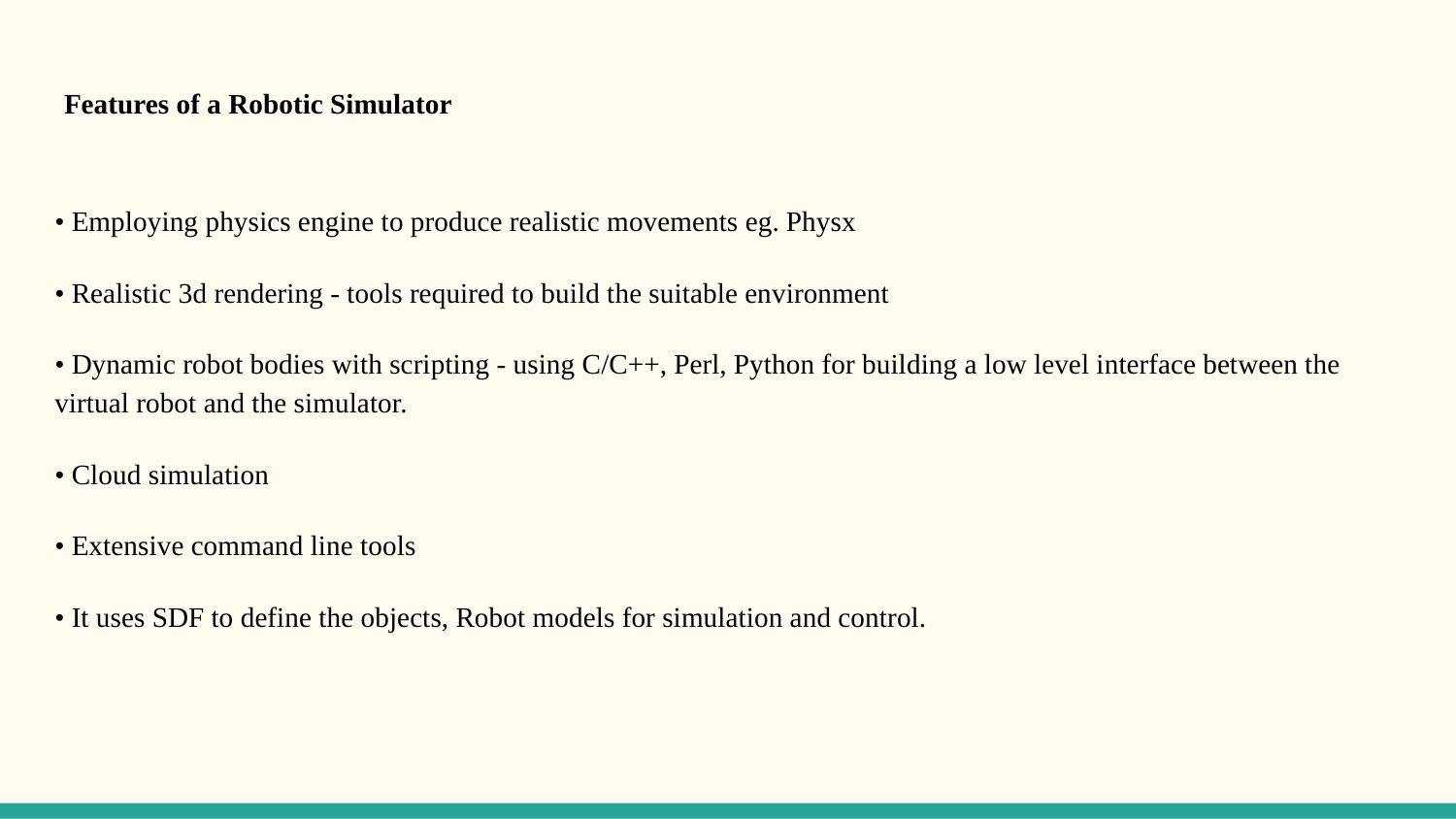

# Features of a Robotic Simulator
• Employing physics engine to produce realistic movements eg. Physx
• Realistic 3d rendering - tools required to build the suitable environment
• Dynamic robot bodies with scripting - using C/C++, Perl, Python for building a low level interface between the virtual robot and the simulator.
• Cloud simulation
• Extensive command line tools
• It uses SDF to define the objects, Robot models for simulation and control.